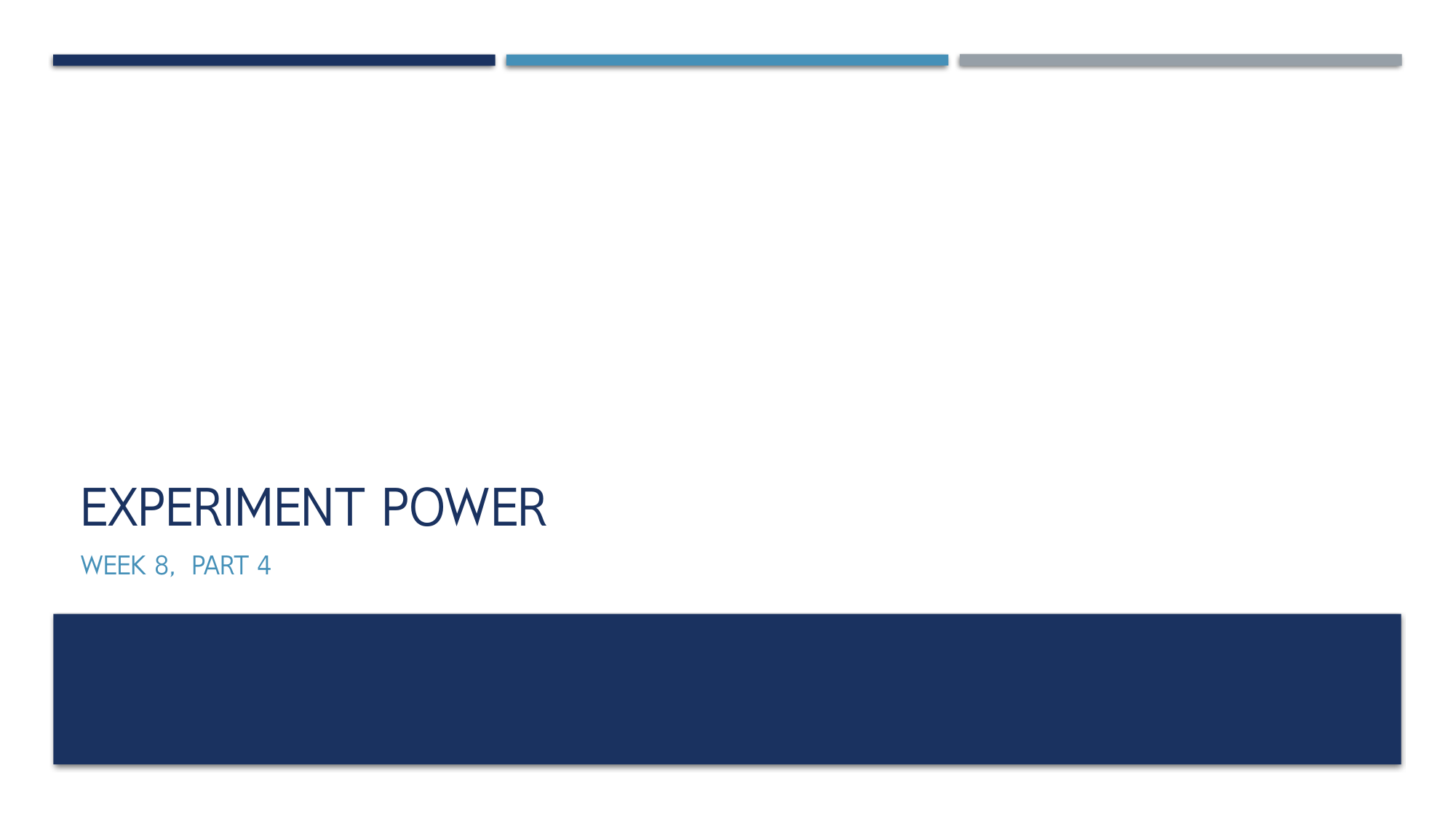

# Experiment power
Week 8,  Part 4